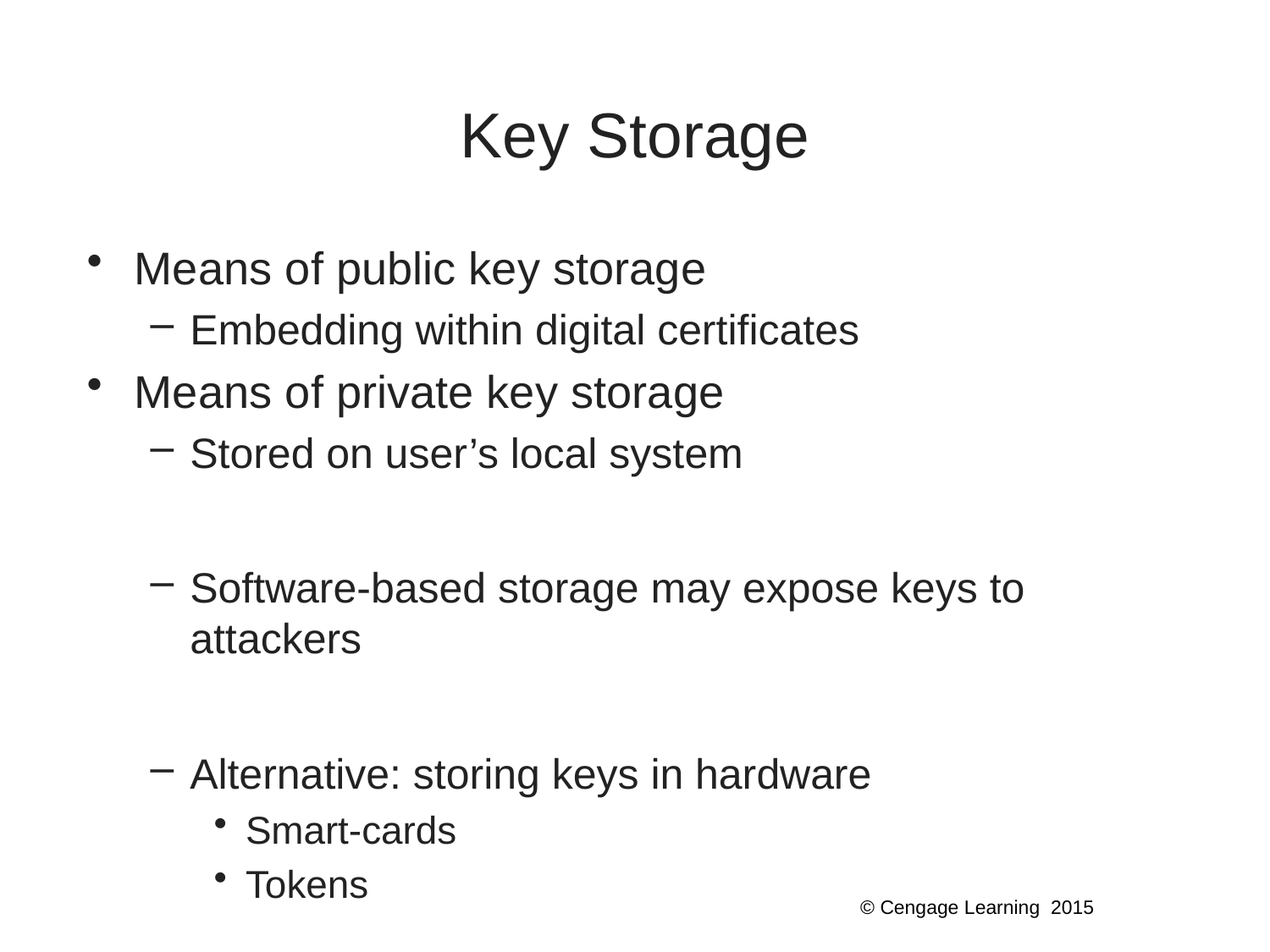

# Key Storage
Means of public key storage
Embedding within digital certificates
Means of private key storage
Stored on user’s local system

Software-based storage may expose keys to attackers

Alternative: storing keys in hardware
Smart-cards
Tokens